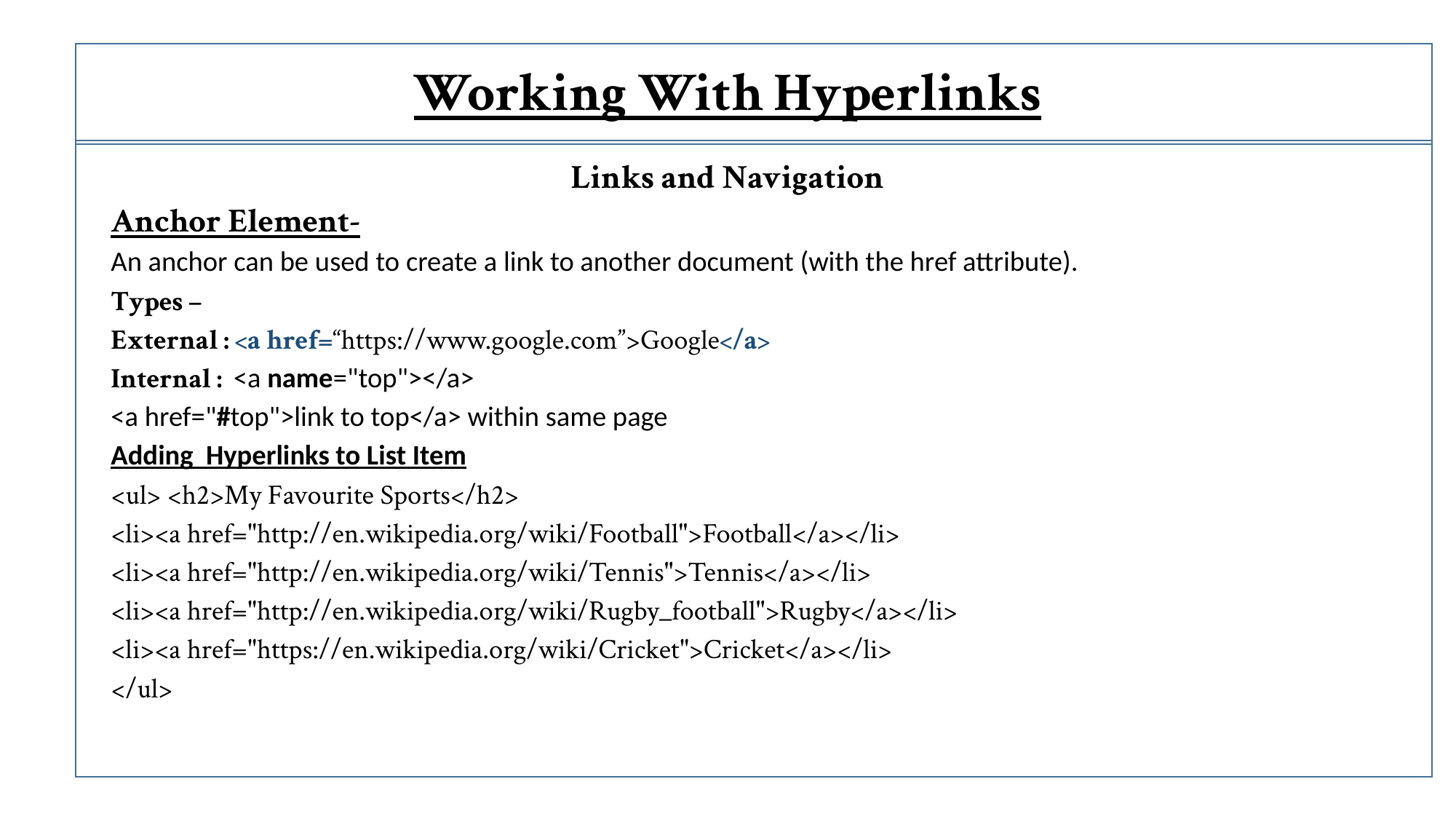

Working With Hyperlinks

Links and Navigation
Anchor Element-
An anchor can be used to create a link to another document (with the href attribute).
Types –
External : <a href=“https://www.google.com”>Google</a>
Internal :  <a name="top"></a>
<a href="#top">link to top</a> within same page
Adding  Hyperlinks to List Item
<ul> <h2>My Favourite Sports</h2>
<li><a href="http://en.wikipedia.org/wiki/Football">Football</a></li>
<li><a href="http://en.wikipedia.org/wiki/Tennis">Tennis</a></li>
<li><a href="http://en.wikipedia.org/wiki/Rugby_football">Rugby</a></li>
<li><a href="https://en.wikipedia.org/wiki/Cricket">Cricket</a></li>
</ul>